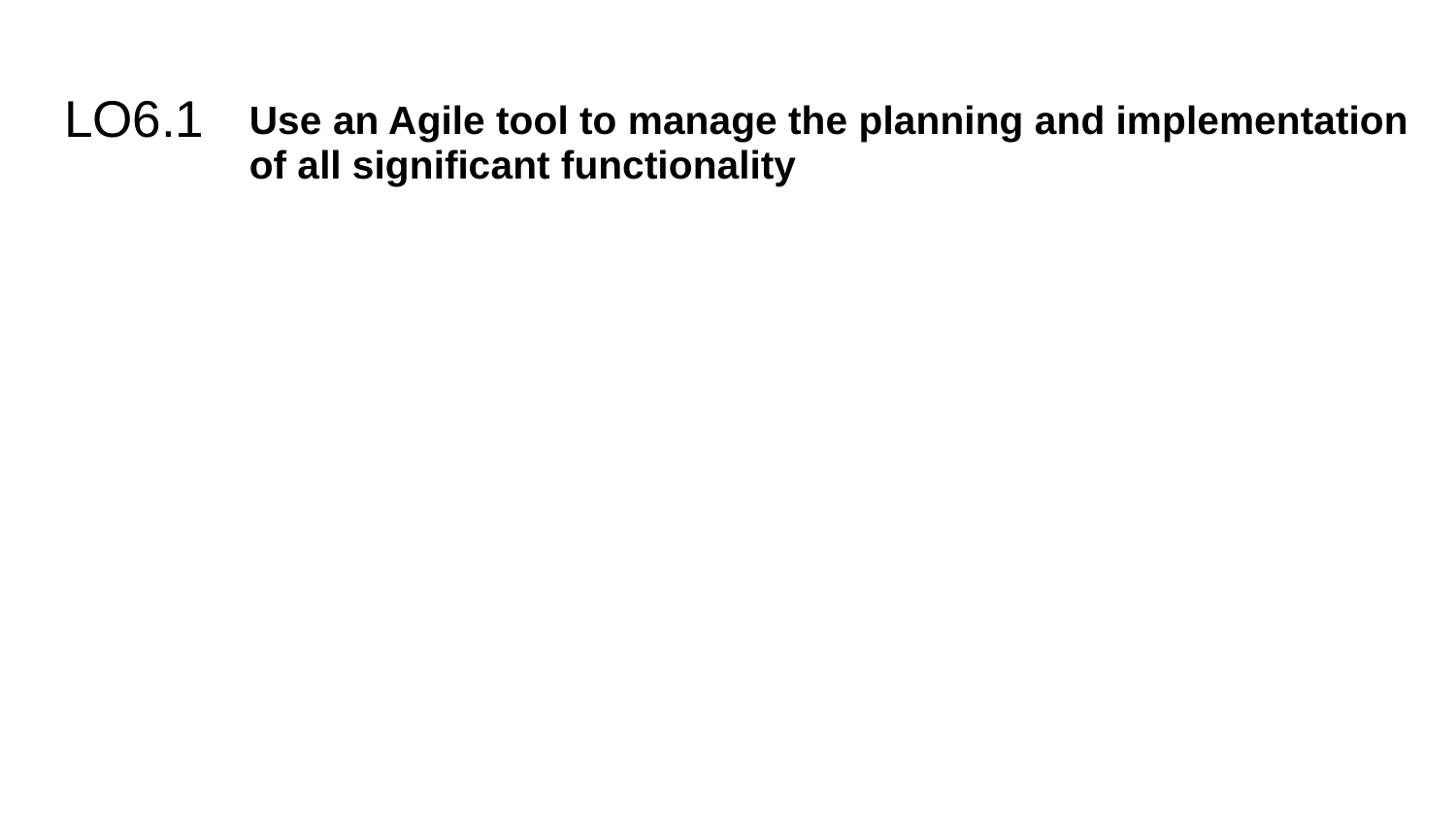

# LO6.1
Use an Agile tool to manage the planning and implementation of all significant functionality